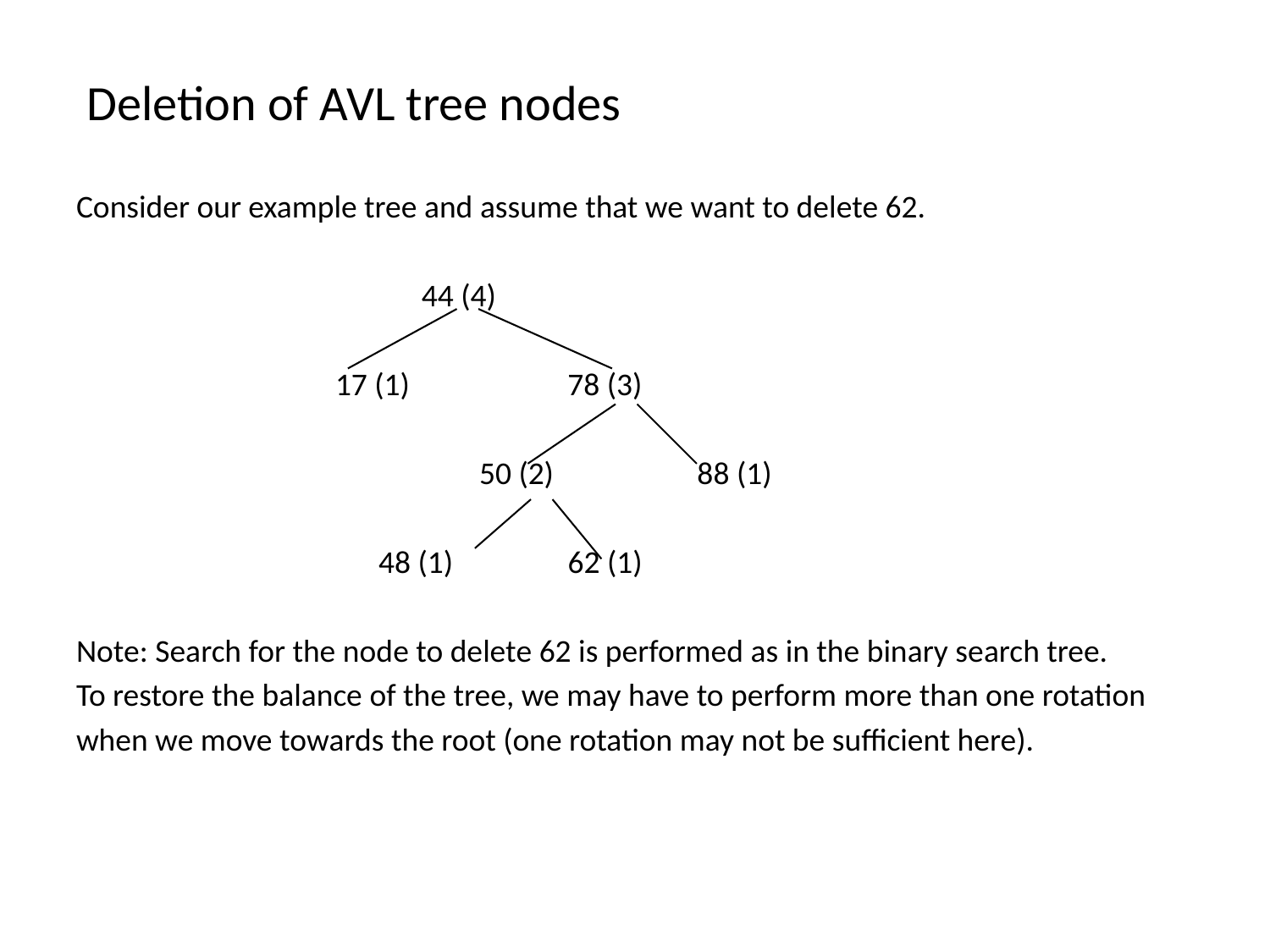

# Deletion of AVL tree nodes
Consider our example tree and assume that we want to delete 62.

                                                44 (4)

                                    17 (1)                      78 (3)

                                                        50 (2)                    88 (1)

                                          48 (1)                62 (1)

Note: Search for the node to delete 62 is performed as in the binary search tree.
To restore the balance of the tree, we may have to perform more than one rotation
when we move towards the root (one rotation may not be sufficient here).